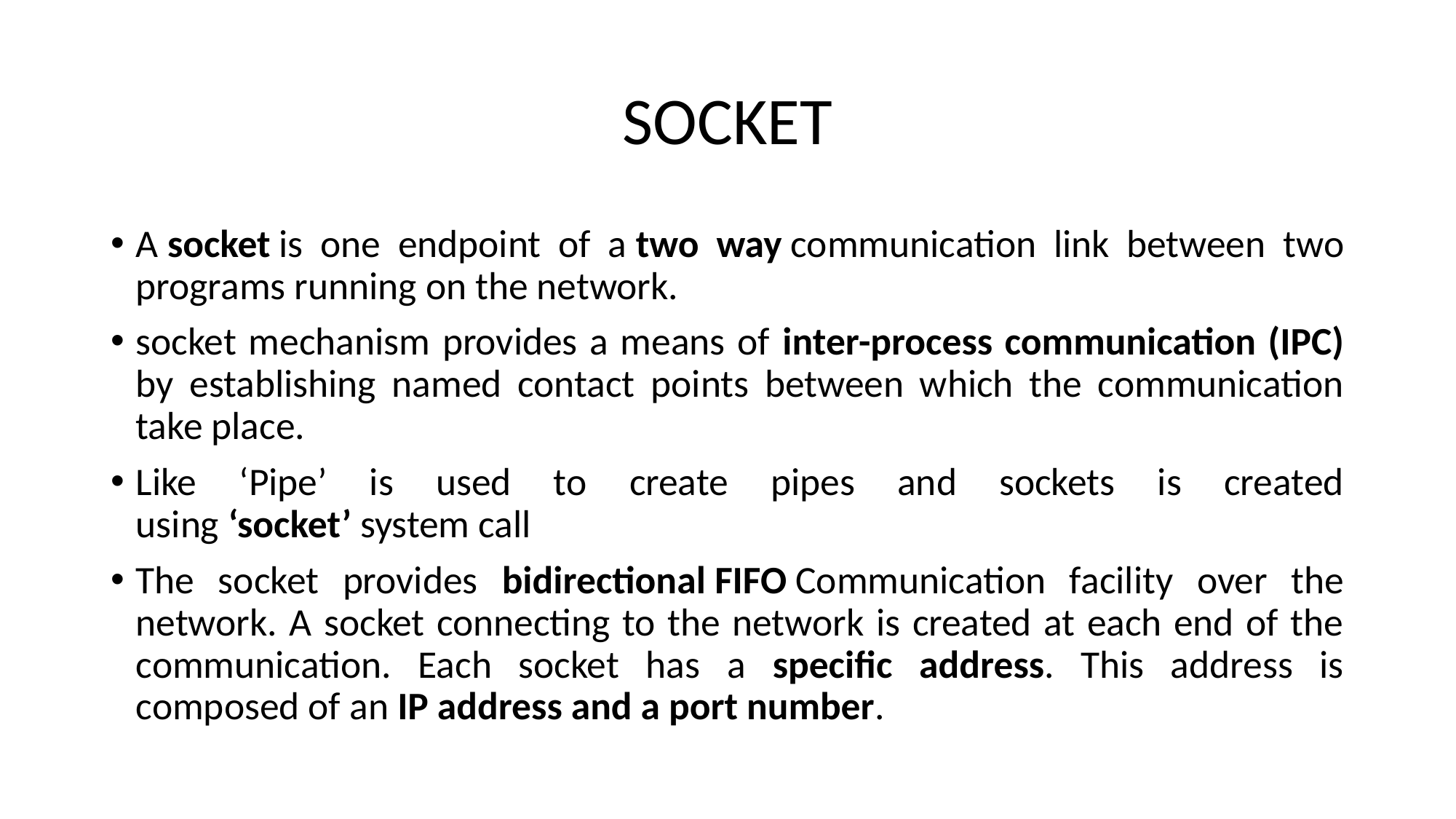

# SOCKET
A socket is one endpoint of a two way communication link between two programs running on the network.
socket mechanism provides a means of inter-process communication (IPC) by establishing named contact points between which the communication take place.
Like ‘Pipe’ is used to create pipes and sockets is created using ‘socket’ system call
The socket provides bidirectional FIFO Communication facility over the network. A socket connecting to the network is created at each end of the communication. Each socket has a specific address. This address is composed of an IP address and a port number.